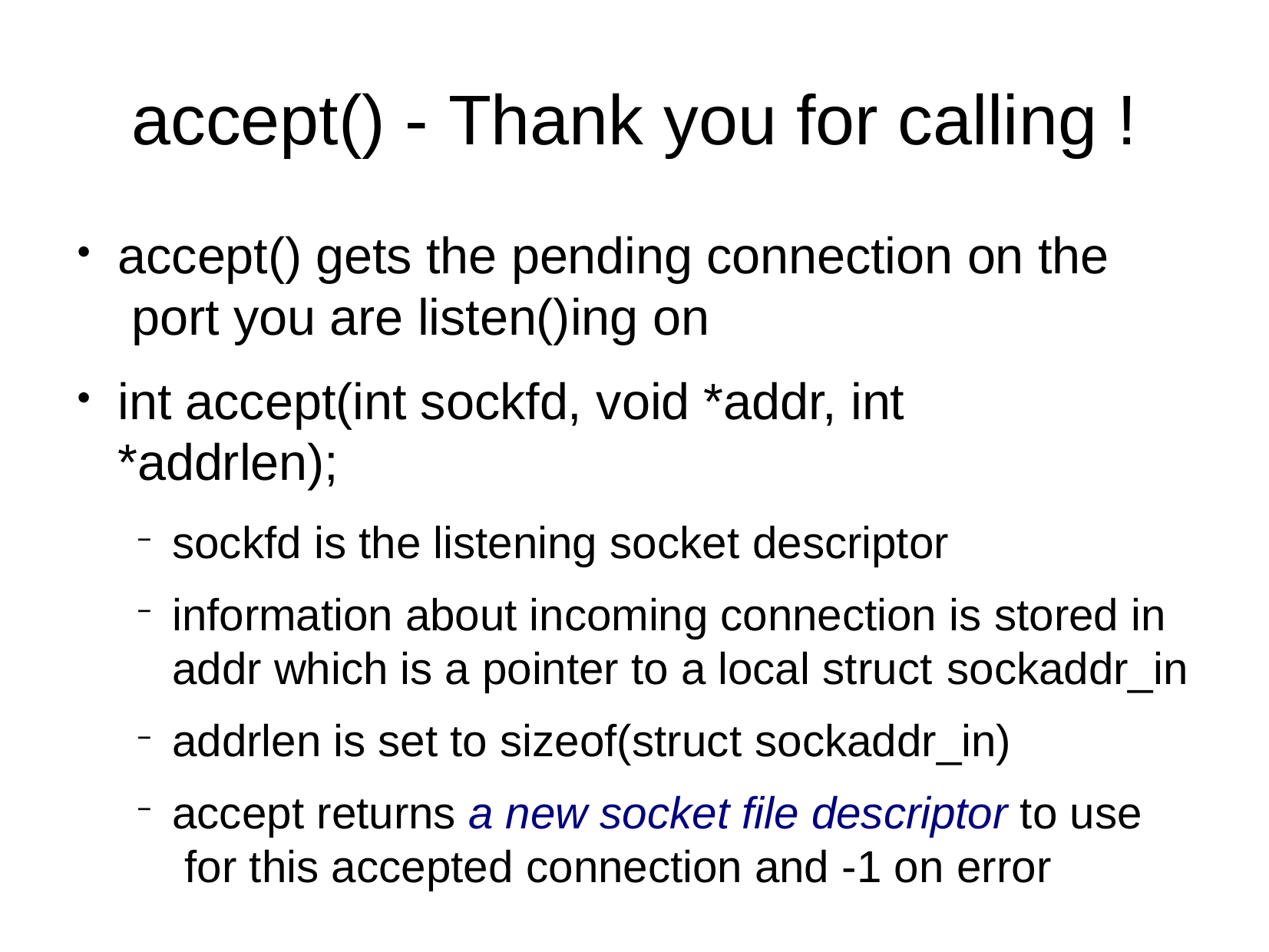

# accept() - Thank you for calling !
accept() gets the pending connection on the  port you are listen()ing on
int accept(int sockfd, void *addr, int *addrlen);
sockfd is the listening socket descriptor
information about incoming connection is stored in  addr which is a pointer to a local struct sockaddr_in
addrlen is set to sizeof(struct sockaddr_in)
accept returns a new socket file descriptor to use  for this accepted connection and -1 on error
●
●